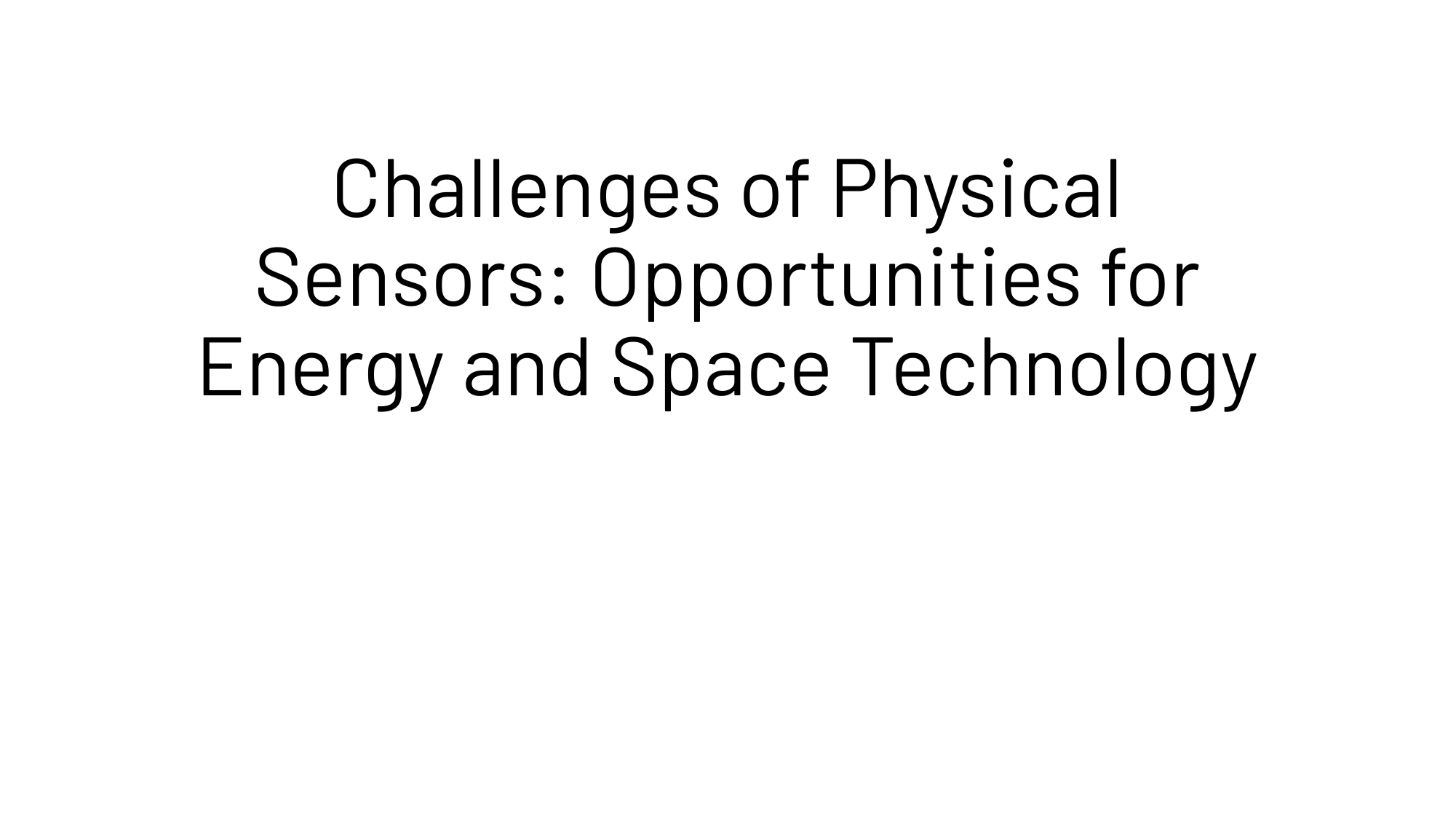

# Challenges of Physical Sensors: Opportunities for Energy and Space Technology